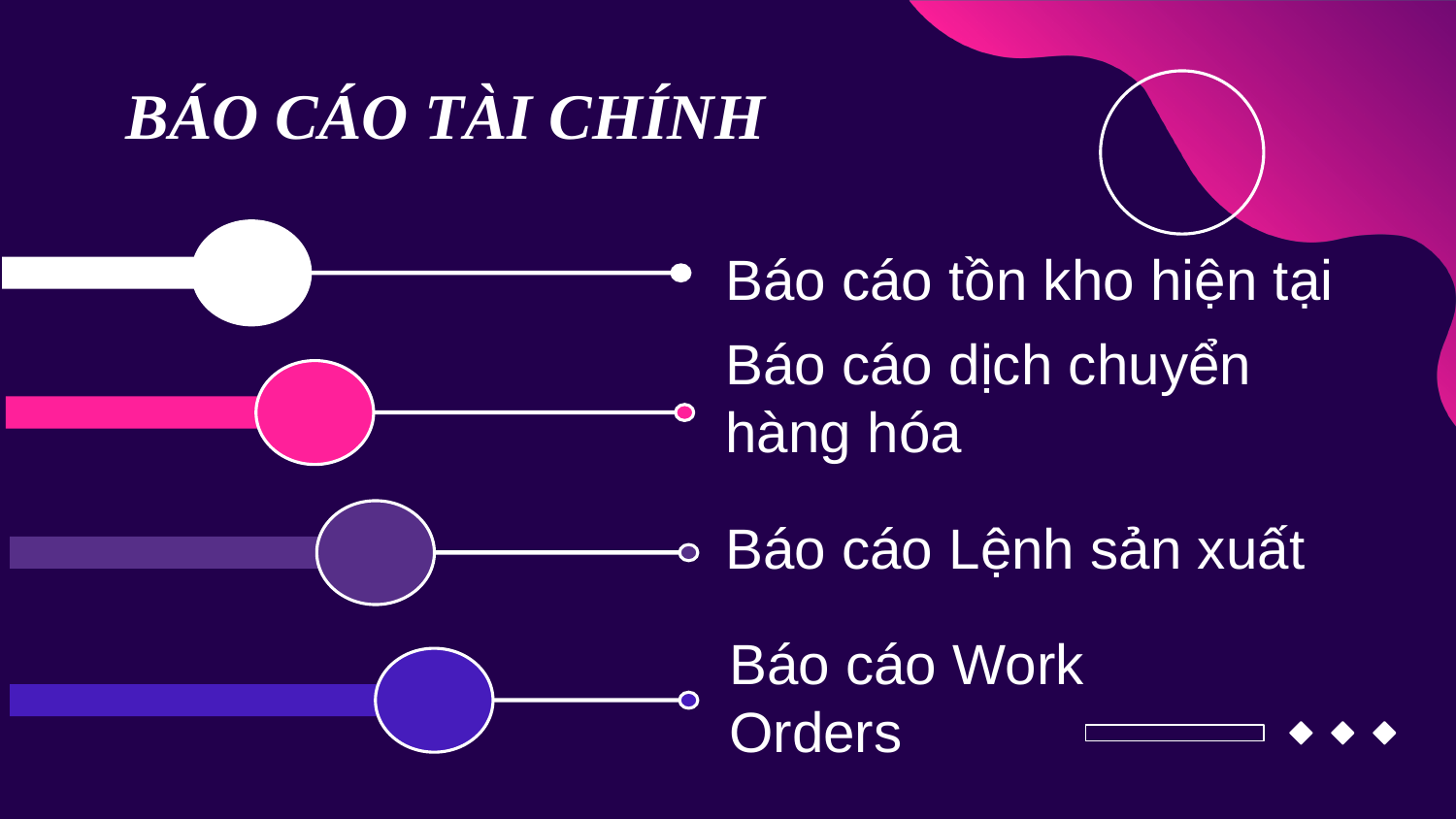

# BÁO CÁO TÀI CHÍNH

Báo cáo tồn kho hiện tại
Báo cáo dịch chuyển hàng hóa

Báo cáo Lệnh sản xuất

Báo cáo Work Orders